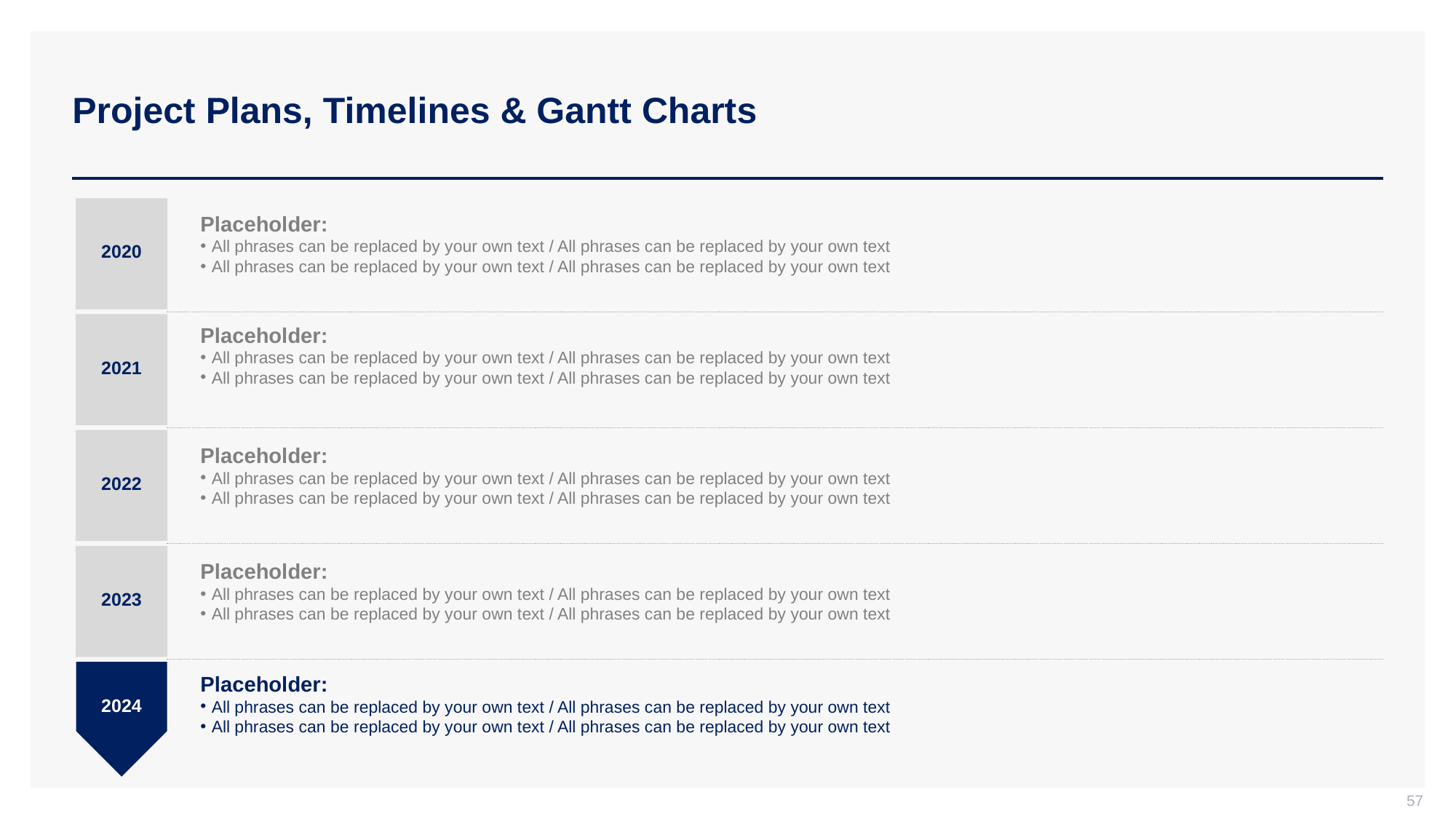

# Project Plans, Timelines & Gantt Charts
Placeholder:
All phrases can be replaced by your own text / All phrases can be replaced by your own text
All phrases can be replaced by your own text / All phrases can be replaced by your own text

2020
Placeholder:
All phrases can be replaced by your own text / All phrases can be replaced by your own text
All phrases can be replaced by your own text / All phrases can be replaced by your own text

2021
Placeholder:
All phrases can be replaced by your own text / All phrases can be replaced by your own text
All phrases can be replaced by your own text / All phrases can be replaced by your own text

2022
Placeholder:
All phrases can be replaced by your own text / All phrases can be replaced by your own text
All phrases can be replaced by your own text / All phrases can be replaced by your own text

2023
Placeholder:
All phrases can be replaced by your own text / All phrases can be replaced by your own text
All phrases can be replaced by your own text / All phrases can be replaced by your own text

2024
57